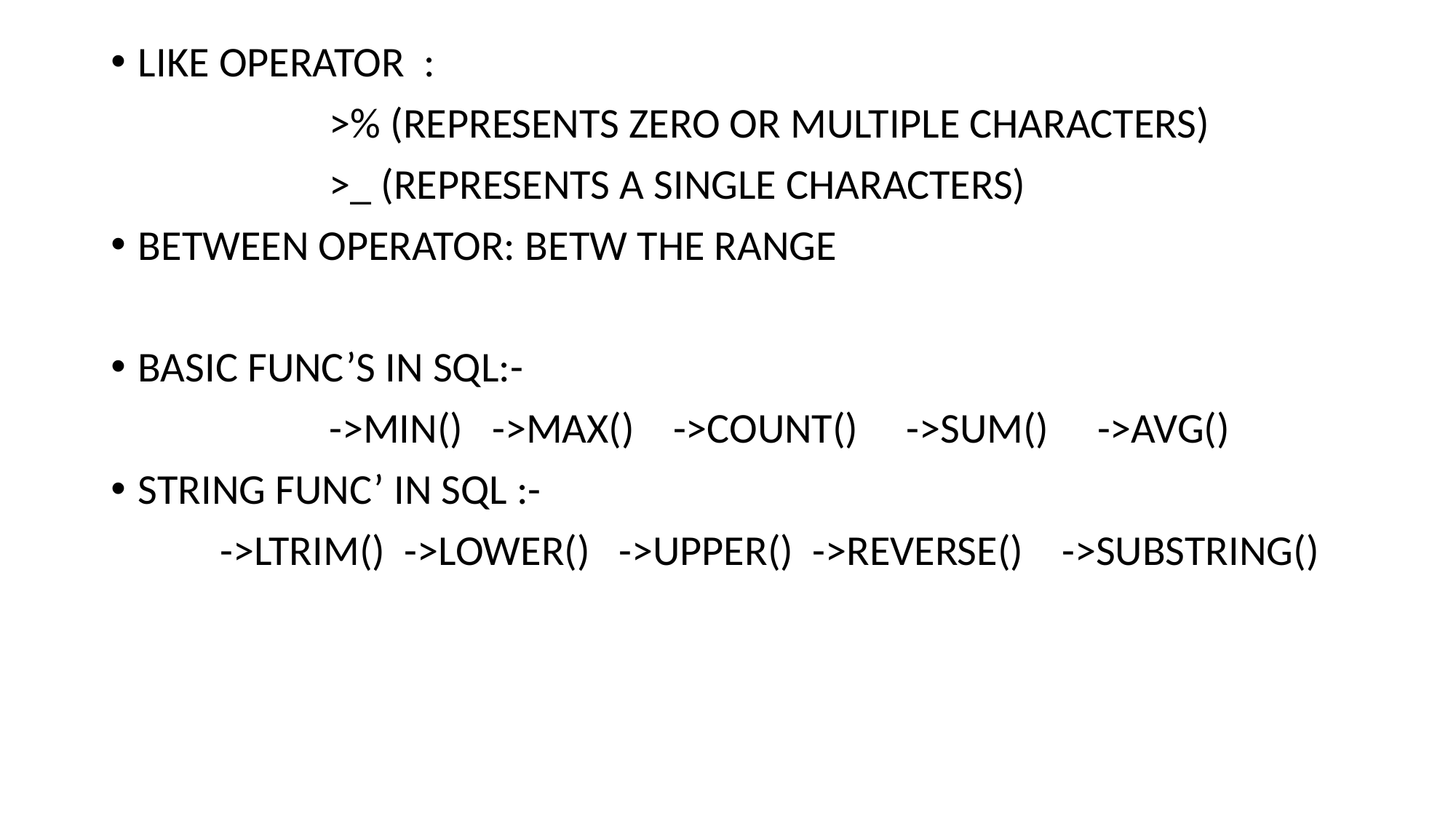

LIKE OPERATOR  :
		>% (REPRESENTS ZERO OR MULTIPLE CHARACTERS)
		>_ (REPRESENTS A SINGLE CHARACTERS)
BETWEEN OPERATOR: BETW THE RANGE

BASIC FUNC’S IN SQL:-
		->MIN()   ->MAX()    ->COUNT()     ->SUM()     ->AVG()
STRING FUNC’ IN SQL :-
	->LTRIM()  ->LOWER()   ->UPPER()  ->REVERSE()    ->SUBSTRING()